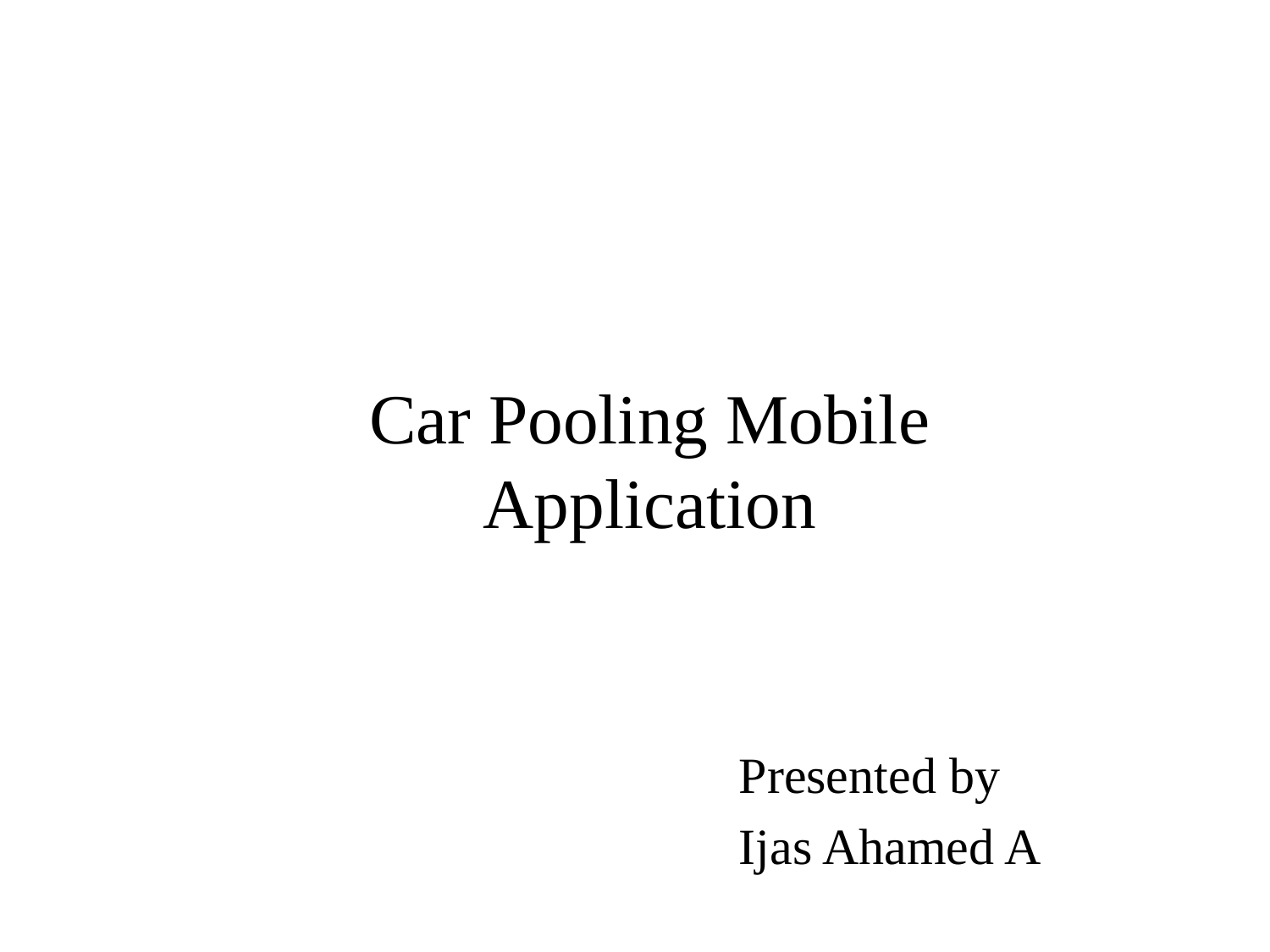

Car Pooling Mobile Application

Presented by
Ijas Ahamed A